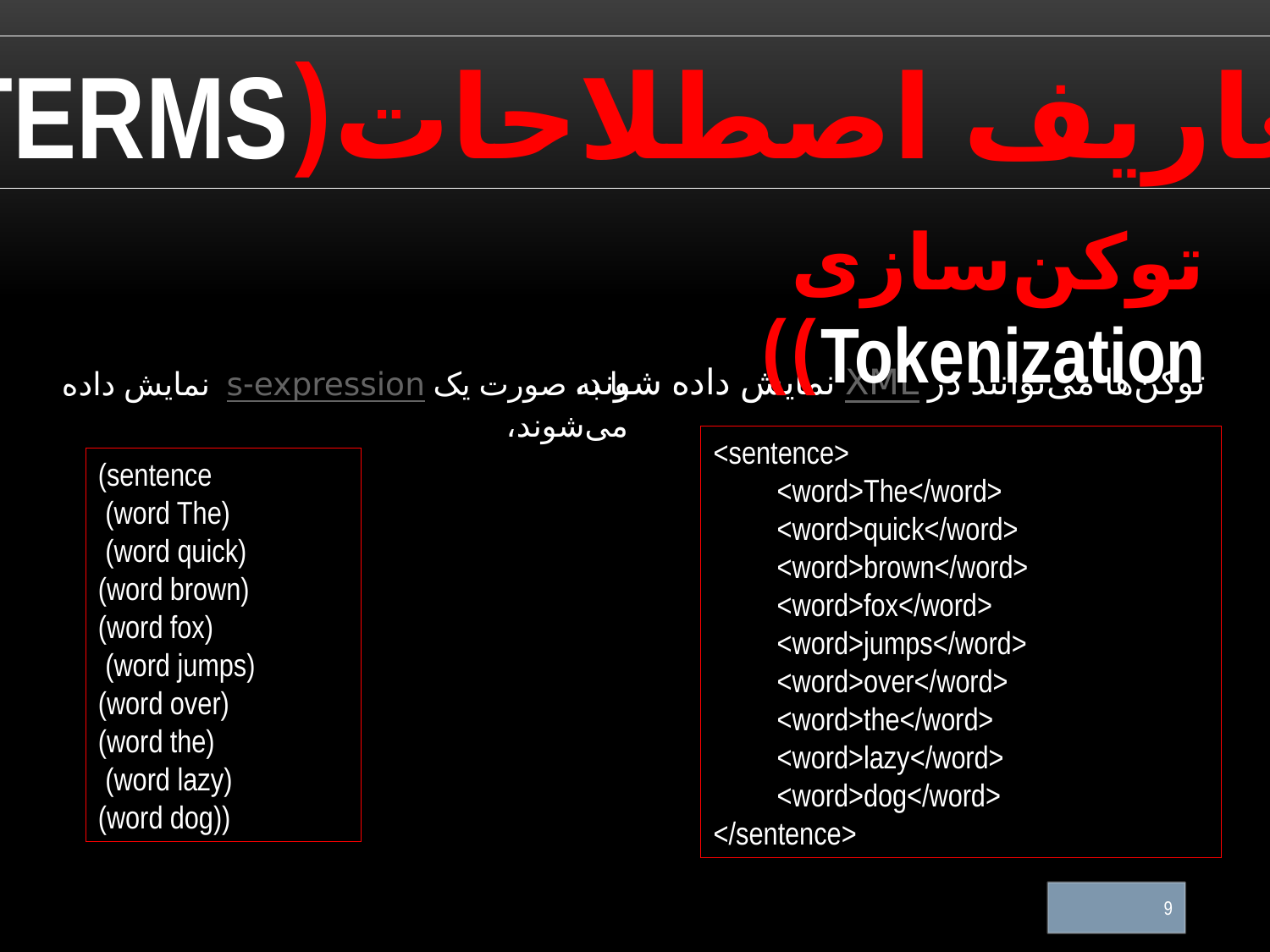

تعاریف اصطلاحات(TERMS)
توکن‌سازی Tokenization))

توکن‌ها می‌توانند در XML نمایش داده شوند،
یا به صورت یک s-expression  نمایش داده می‌شوند،
<sentence>
<word>The</word> <word>quick</word> <word>brown</word> <word>fox</word> <word>jumps</word> <word>over</word> <word>the</word> <word>lazy</word> <word>dog</word>
</sentence>
(sentence
 (word The)
 (word quick)
(word brown)
(word fox)
 (word jumps)
(word over)
(word the)
 (word lazy)
(word dog))
9